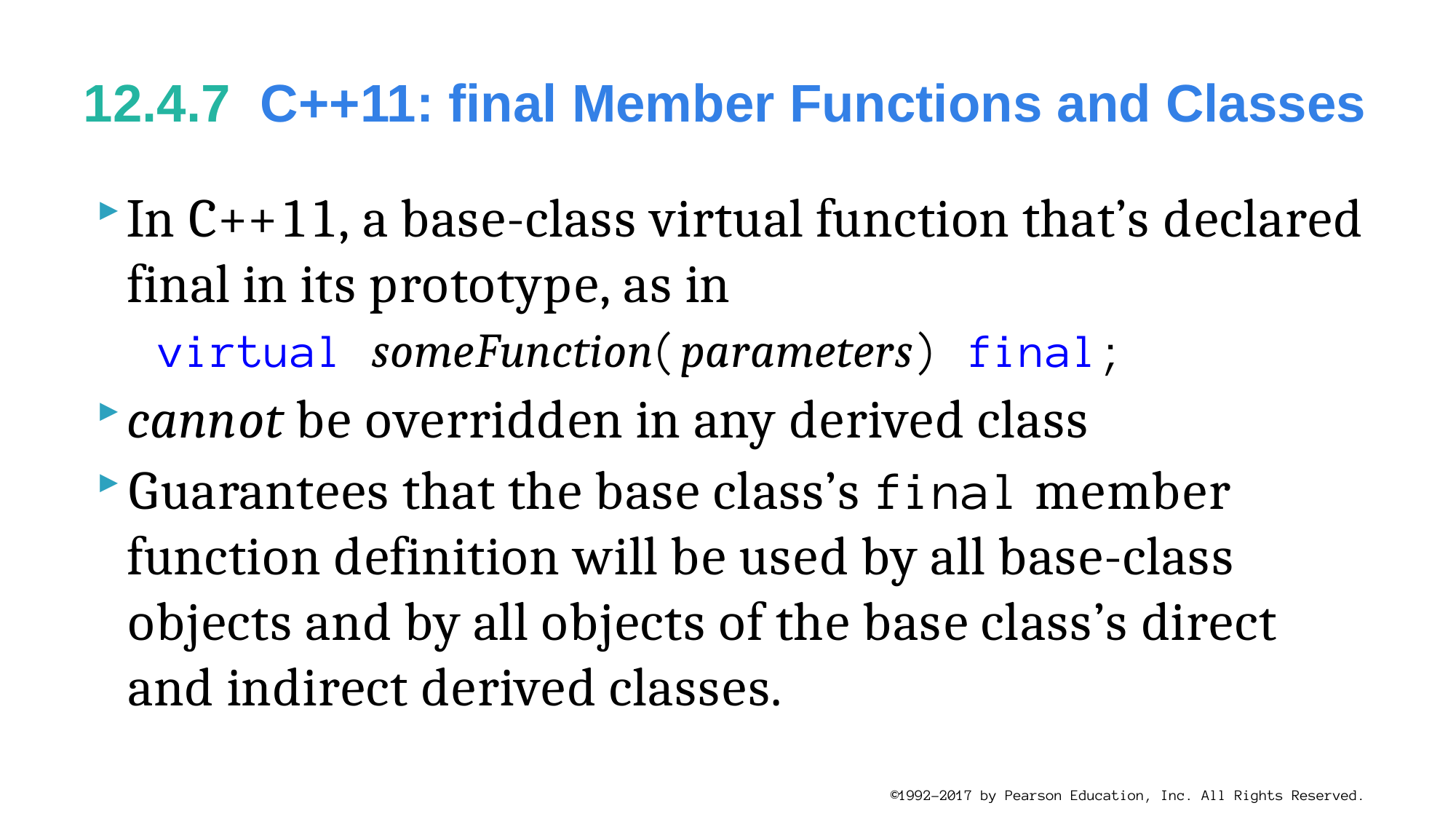

# 12.4.7  C++11: final Member Functions and Classes
In C++11, a base-class virtual function that’s declared final in its prototype, as in
virtual someFunction(parameters) final;
cannot be overridden in any derived class
Guarantees that the base class’s final member function definition will be used by all base-class objects and by all objects of the base class’s direct and indirect derived classes.
©1992-2017 by Pearson Education, Inc. All Rights Reserved.